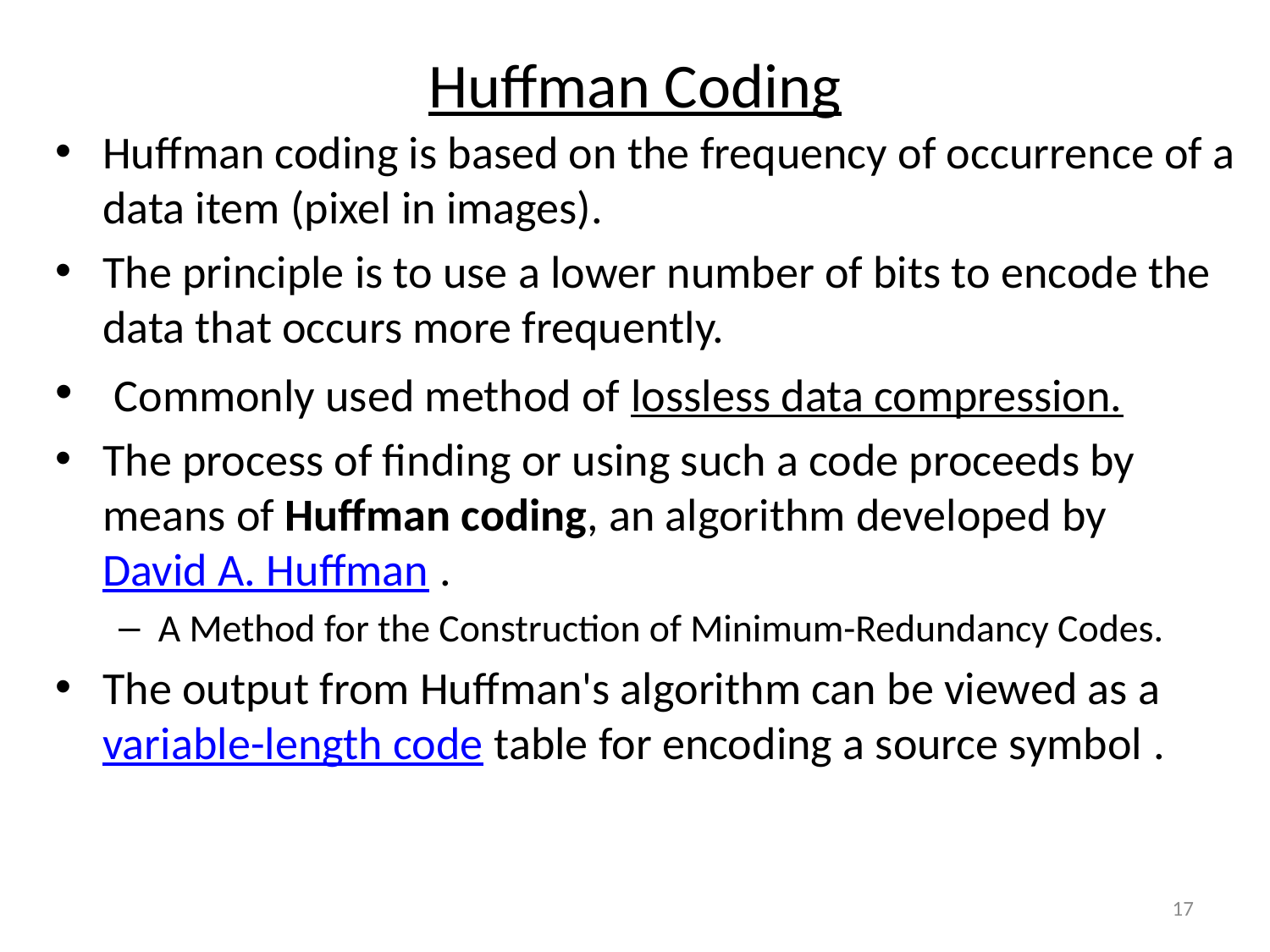

# Huffman Coding
Huffman coding is based on the frequency of occurrence of a data item (pixel in images).
The principle is to use a lower number of bits to encode the data that occurs more frequently.
 Commonly used method of lossless data compression.
The process of finding or using such a code proceeds by means of Huffman coding, an algorithm developed by David A. Huffman .
A Method for the Construction of Minimum-Redundancy Codes.
The output from Huffman's algorithm can be viewed as a variable-length code table for encoding a source symbol .

17